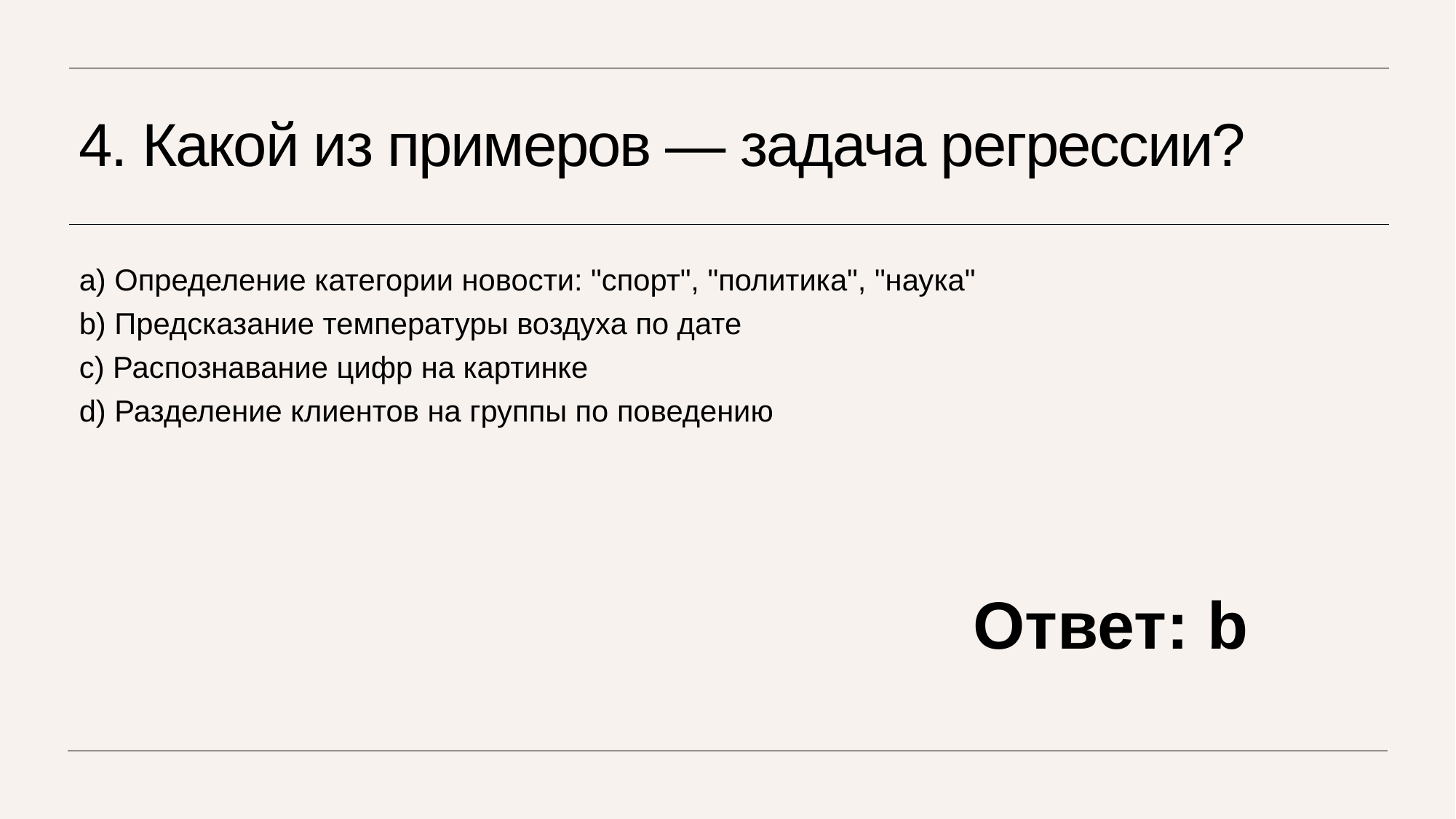

# 4. Какой из примеров — задача регрессии?
a) Определение категории новости: "спорт", "политика", "наука"
b) Предсказание температуры воздуха по дате
c) Распознавание цифр на картинке
d) Разделение клиентов на группы по поведению
Ответ: b